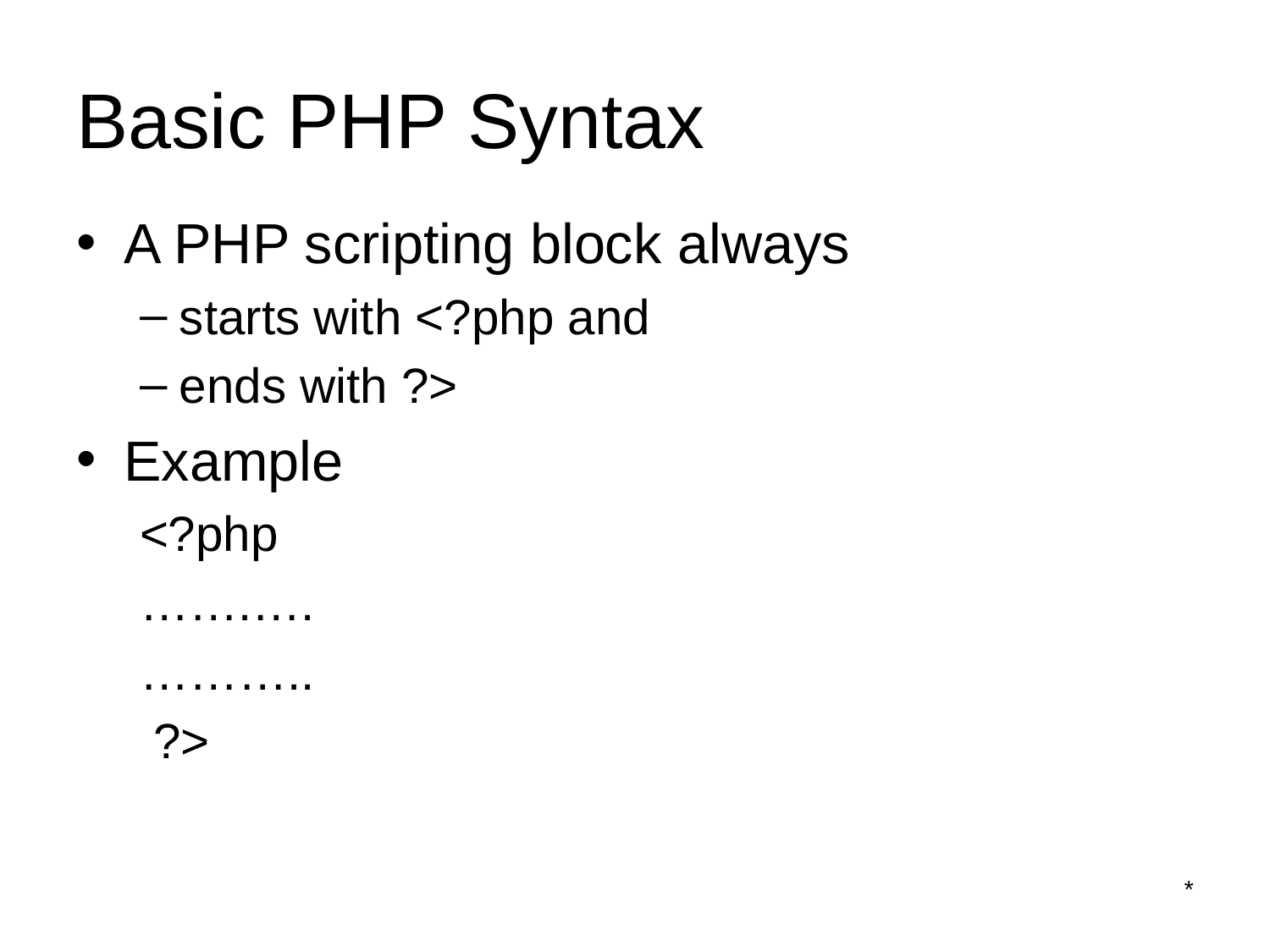

# Basic PHP Syntax
A PHP scripting block always
starts with <?php and
ends with ?>
Example
<?php
…….….
………..
 ?>
*